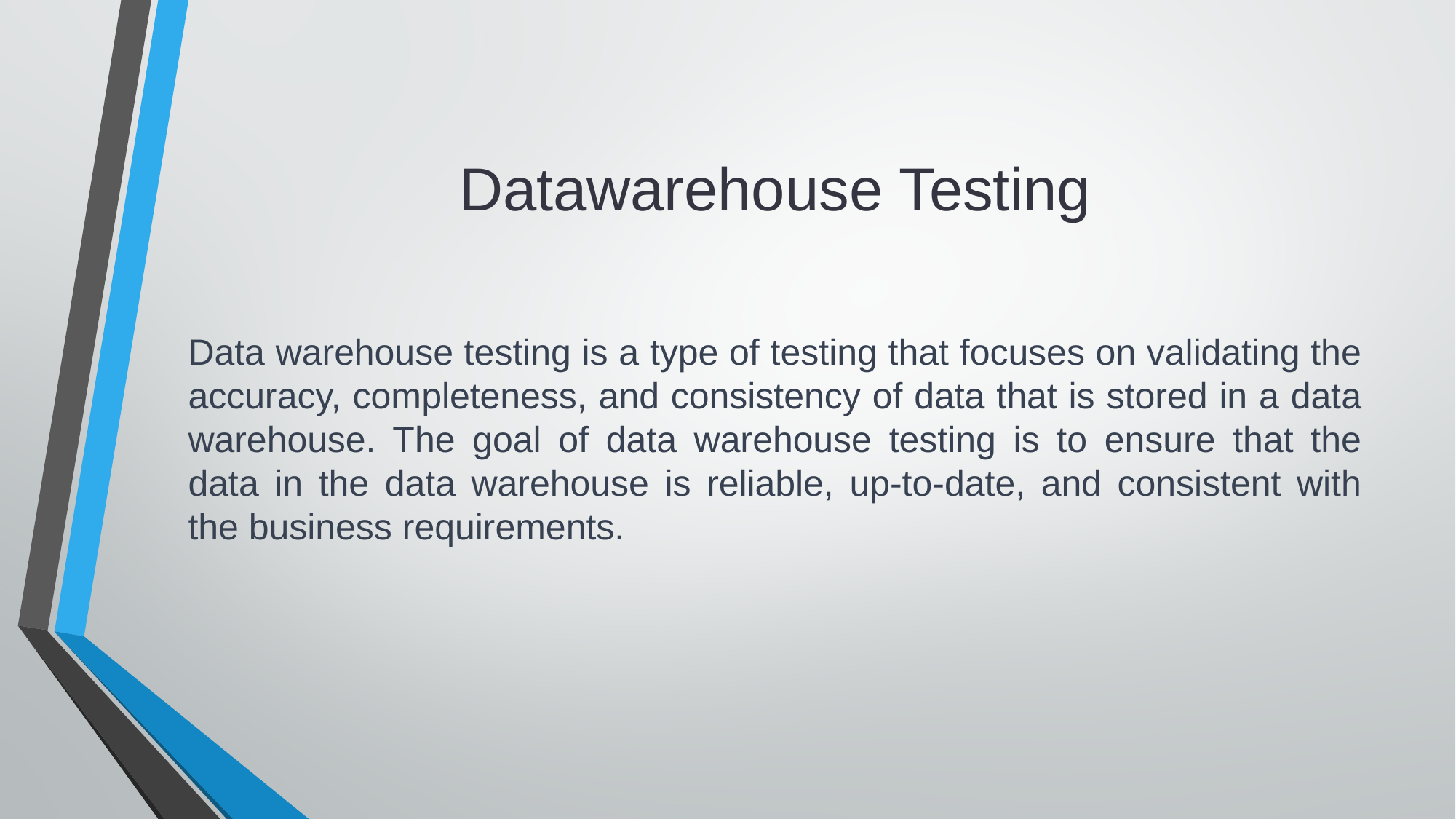

# Datawarehouse Testing
Data warehouse testing is a type of testing that focuses on validating the accuracy, completeness, and consistency of data that is stored in a data warehouse. The goal of data warehouse testing is to ensure that the data in the data warehouse is reliable, up-to-date, and consistent with the business requirements.